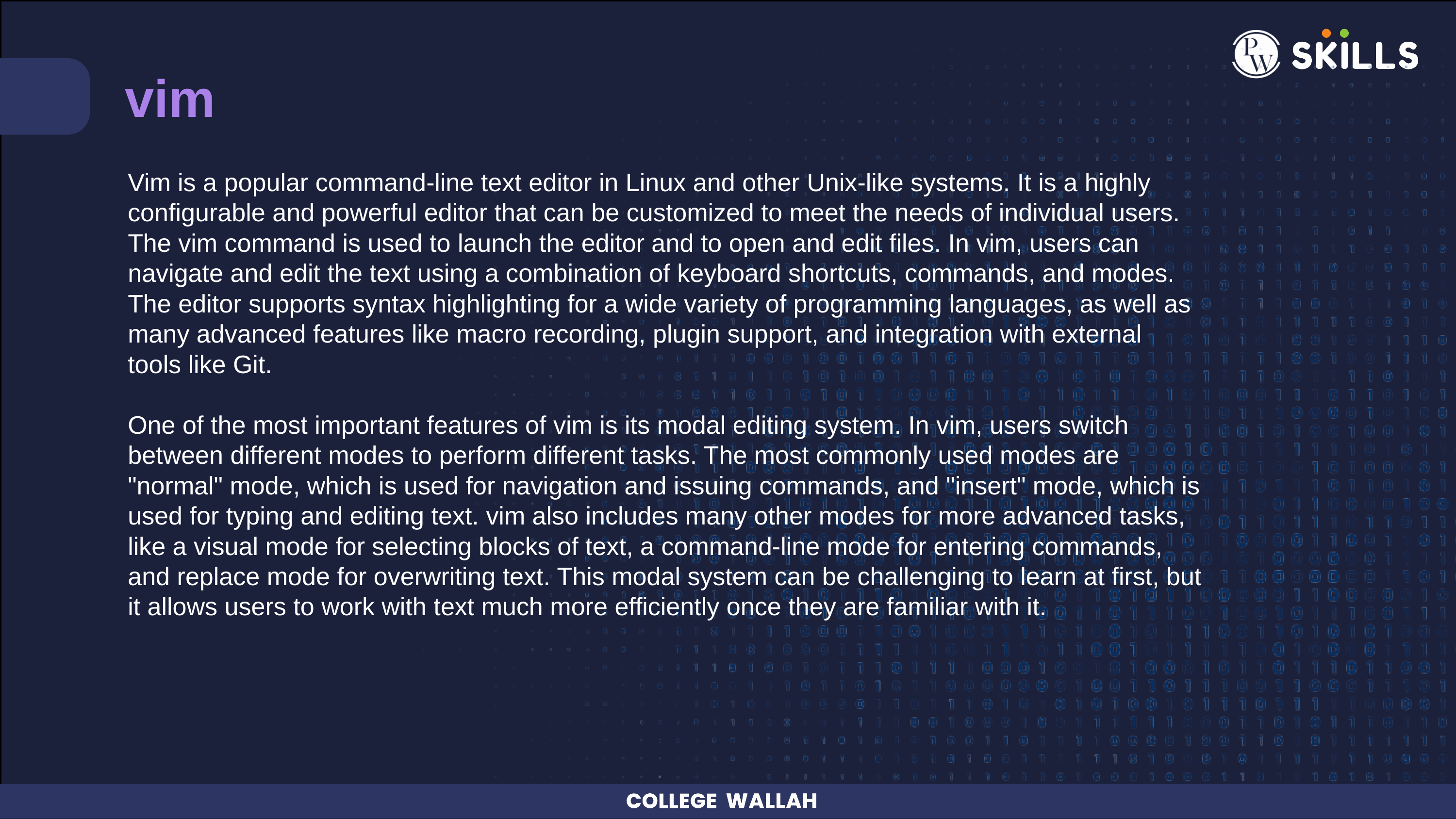

vim
Vim is a popular command-line text editor in Linux and other Unix-like systems. It is a highly configurable and powerful editor that can be customized to meet the needs of individual users. The vim command is used to launch the editor and to open and edit files. In vim, users can navigate and edit the text using a combination of keyboard shortcuts, commands, and modes. The editor supports syntax highlighting for a wide variety of programming languages, as well as many advanced features like macro recording, plugin support, and integration with external tools like Git.

One of the most important features of vim is its modal editing system. In vim, users switch between different modes to perform different tasks. The most commonly used modes are "normal" mode, which is used for navigation and issuing commands, and "insert" mode, which is used for typing and editing text. vim also includes many other modes for more advanced tasks, like a visual mode for selecting blocks of text, a command-line mode for entering commands, and replace mode for overwriting text. This modal system can be challenging to learn at first, but it allows users to work with text much more efficiently once they are familiar with it.